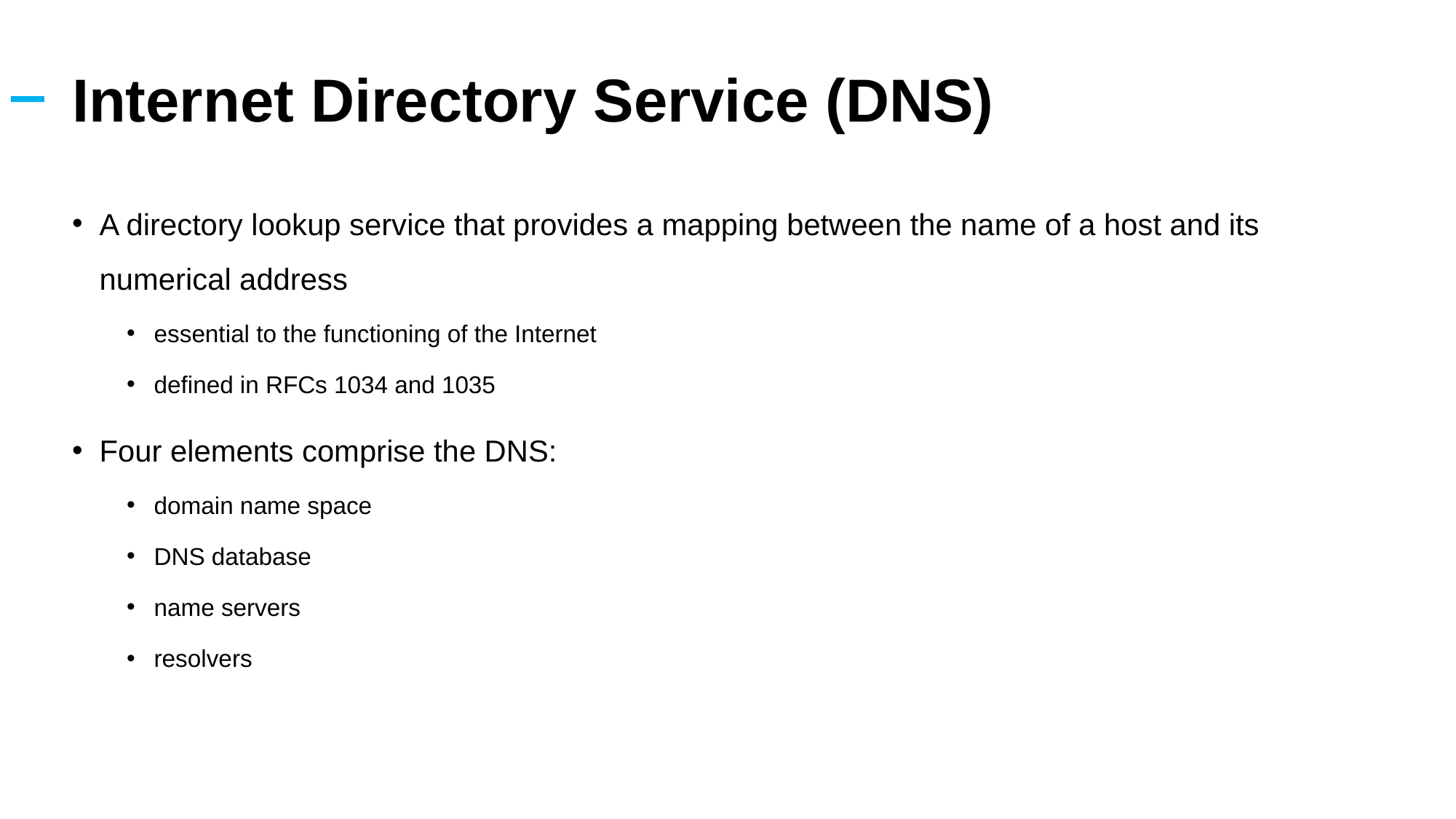

# Internet Directory Service (DNS)

A directory lookup service that provides a mapping between the name of a host and its numerical address
essential to the functioning of the Internet
defined in RFCs 1034 and 1035
Four elements comprise the DNS:
domain name space
DNS database
name servers
resolvers